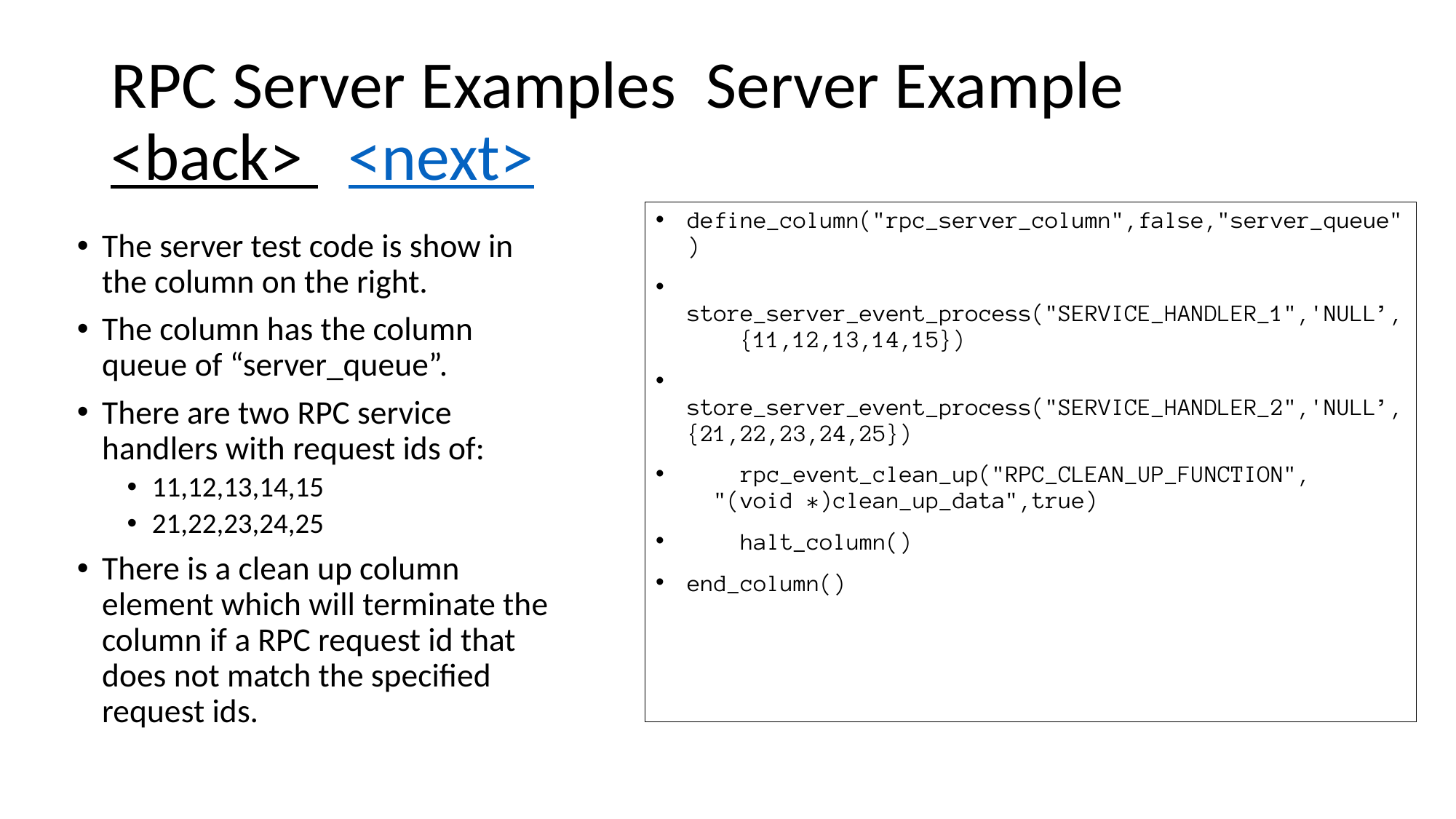

# RPC Server Examples  Server Example <back>   <next>
define_column("rpc_server_column",false,"server_queue")
    store_server_event_process("SERVICE_HANDLER_1",'NULL’,     {11,12,13,14,15})
    store_server_event_process("SERVICE_HANDLER_2",'NULL’, {21,22,23,24,25})
    rpc_event_clean_up("RPC_CLEAN_UP_FUNCTION",          "(void *)clean_up_data",true)
    halt_column()
end_column()

The server test code is show in the column on the right.
The column has the column queue of “server_queue”.
There are two RPC service handlers with request ids of:
11,12,13,14,15
21,22,23,24,25
There is a clean up column element which will terminate the column if a RPC request id that does not match the specified request ids.